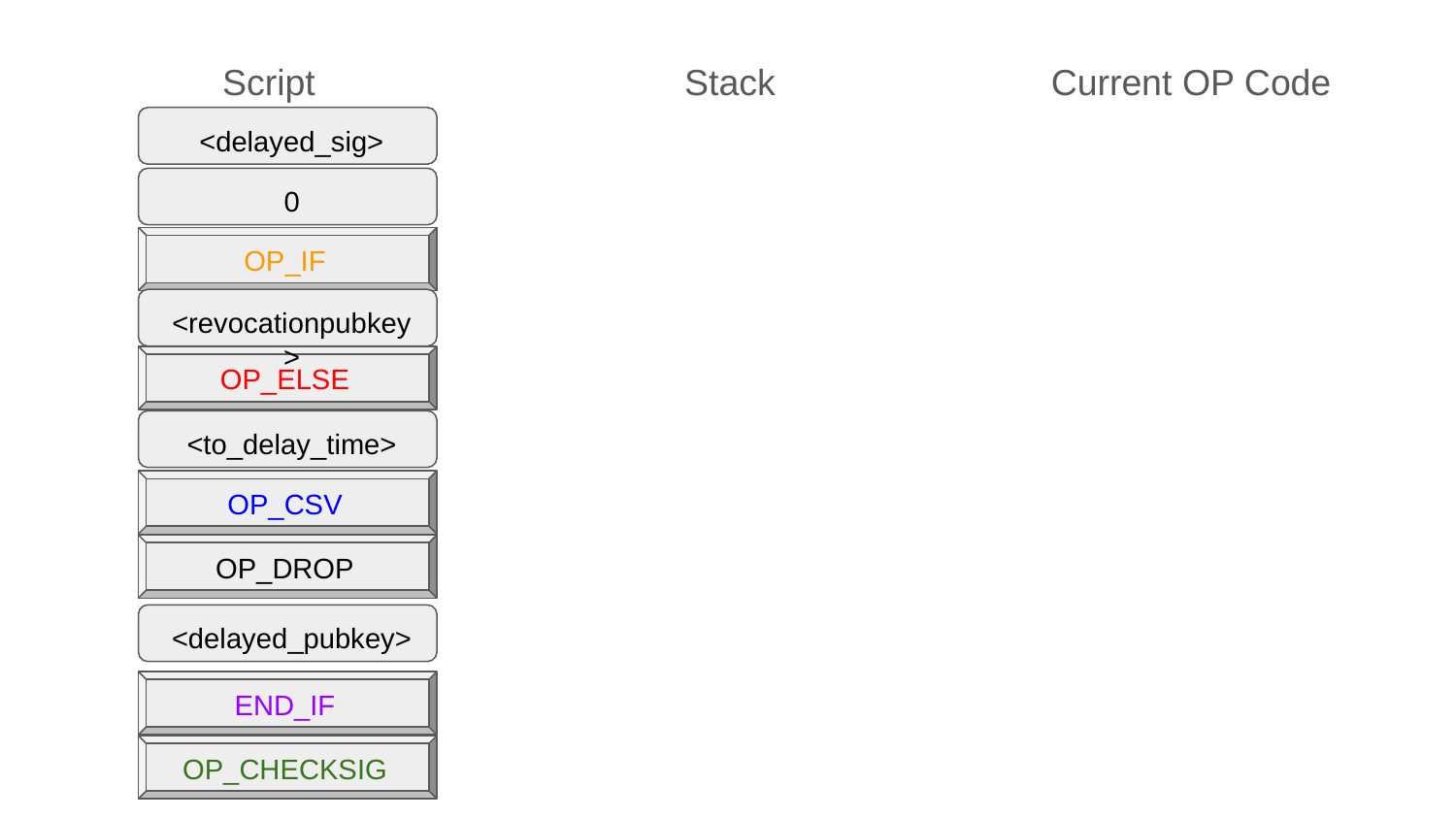

Script
Stack
Current OP Code

<delayed_sig>

0

OP_IF

<revocationpubkey>

OP_ELSE

<to_delay_time>

OP_CSV

OP_DROP

<delayed_pubkey>

END_IF

OP_CHECKSIG